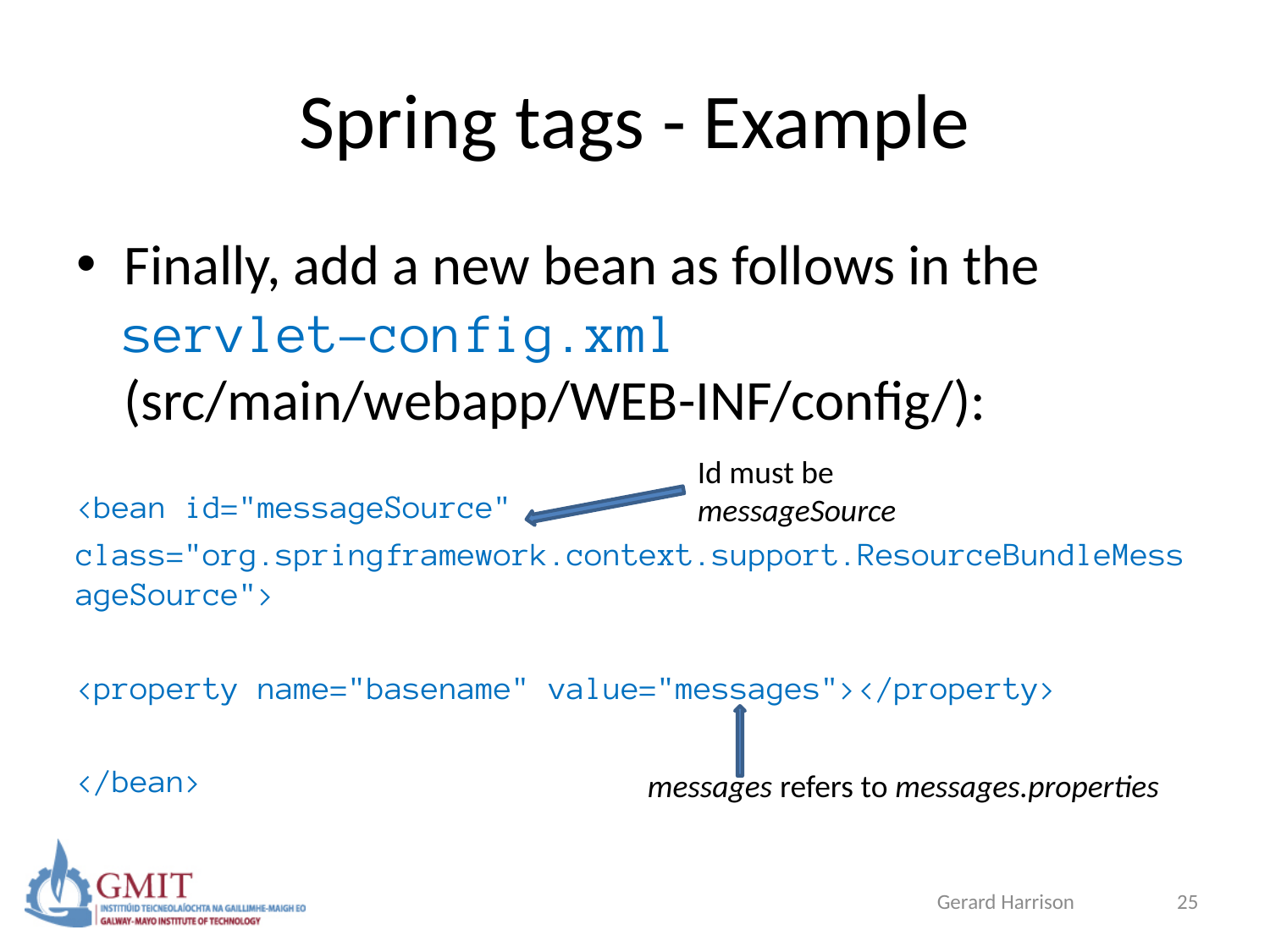

# Spring tags - Example
Finally, add a new bean as follows in the servlet-config.xml (src/main/webapp/WEB-INF/config/):

<bean id="messageSource"
class="org.springframework.context.support.ResourceBundleMessageSource">

<property name="basename" value="messages"></property>

</bean>
Id must be messageSource

messages refers to messages.properties
Gerard Harrison
25